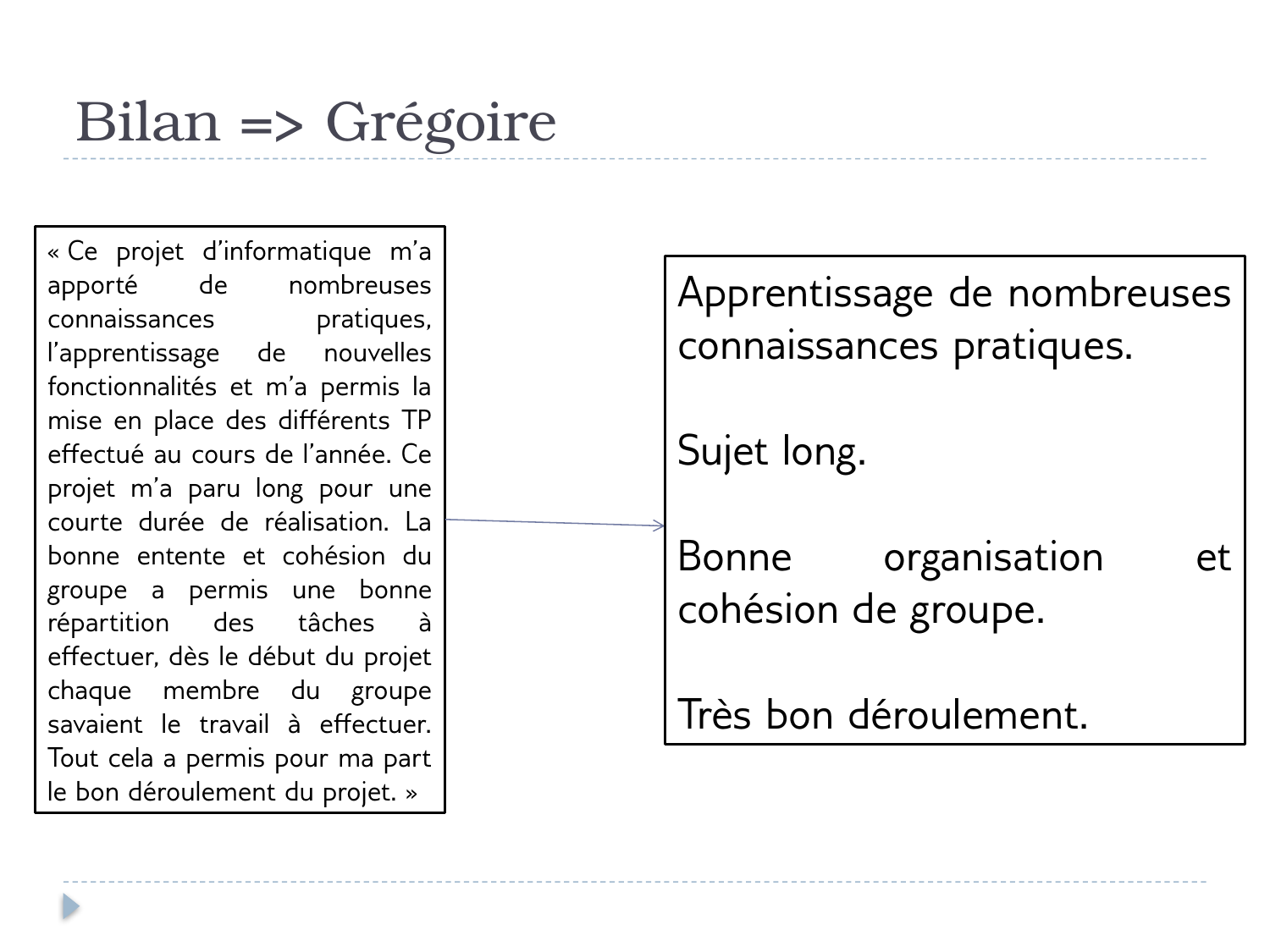

# Bilan => Grégoire
« Ce projet d’informatique m’a apporté de nombreuses connaissances pratiques, l’apprentissage de nouvelles fonctionnalités et m’a permis la mise en place des différents TP effectué au cours de l’année. Ce projet m’a paru long pour une courte durée de réalisation. La bonne entente et cohésion du groupe a permis une bonne répartition des tâches à effectuer, dès le début du projet chaque membre du groupe savaient le travail à effectuer. Tout cela a permis pour ma part le bon déroulement du projet. »
Apprentissage de nombreuses connaissances pratiques.

Sujet long.

Bonne organisation et cohésion de groupe.

Très bon déroulement.